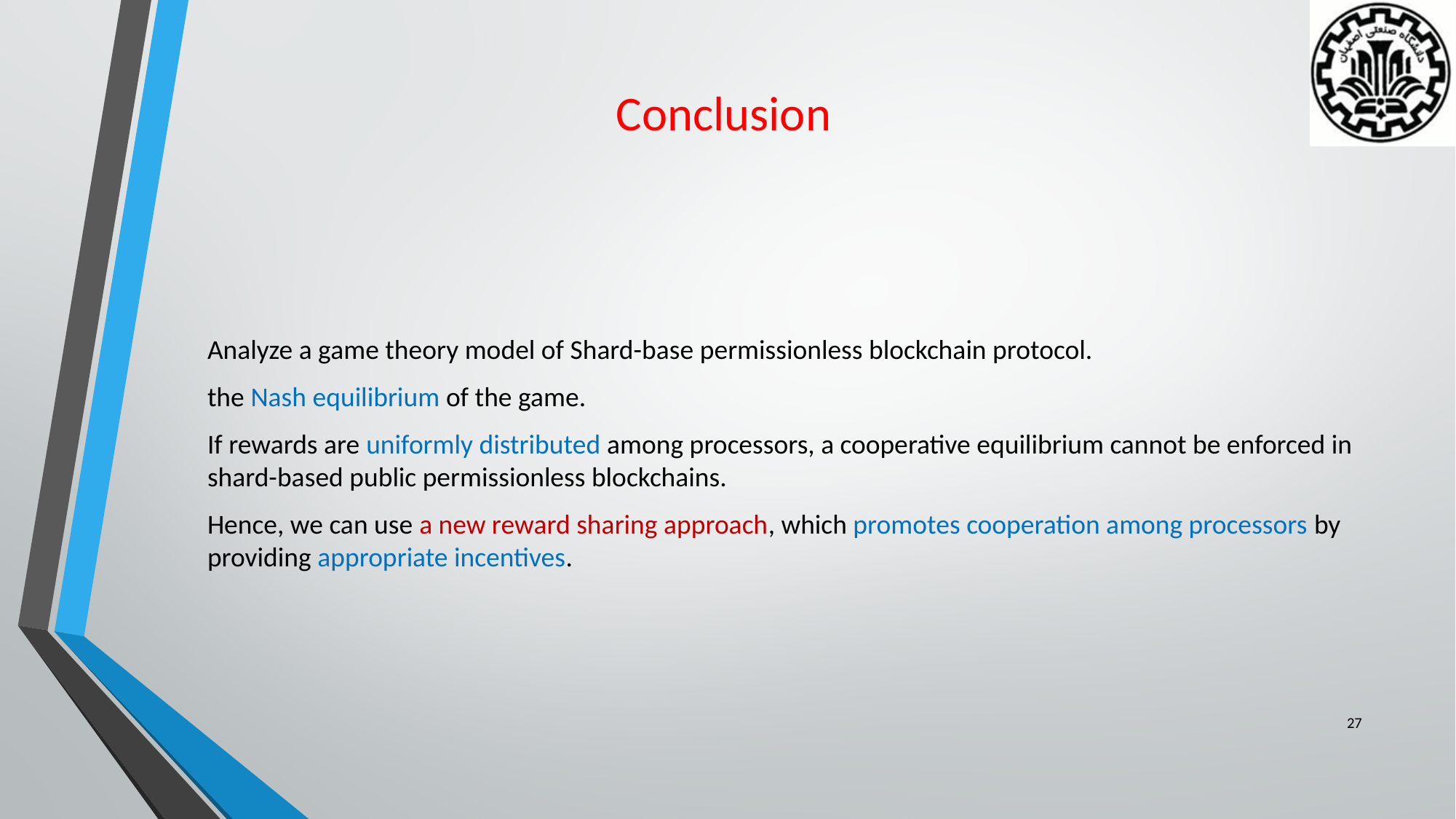

# Conclusion

Analyze a game theory model of Shard-base permissionless blockchain protocol.
the Nash equilibrium of the game.
If rewards are uniformly distributed among processors, a cooperative equilibrium cannot be enforced in shard-based public permissionless blockchains.
Hence, we can use a new reward sharing approach, which promotes cooperation among processors by providing appropriate incentives.
27